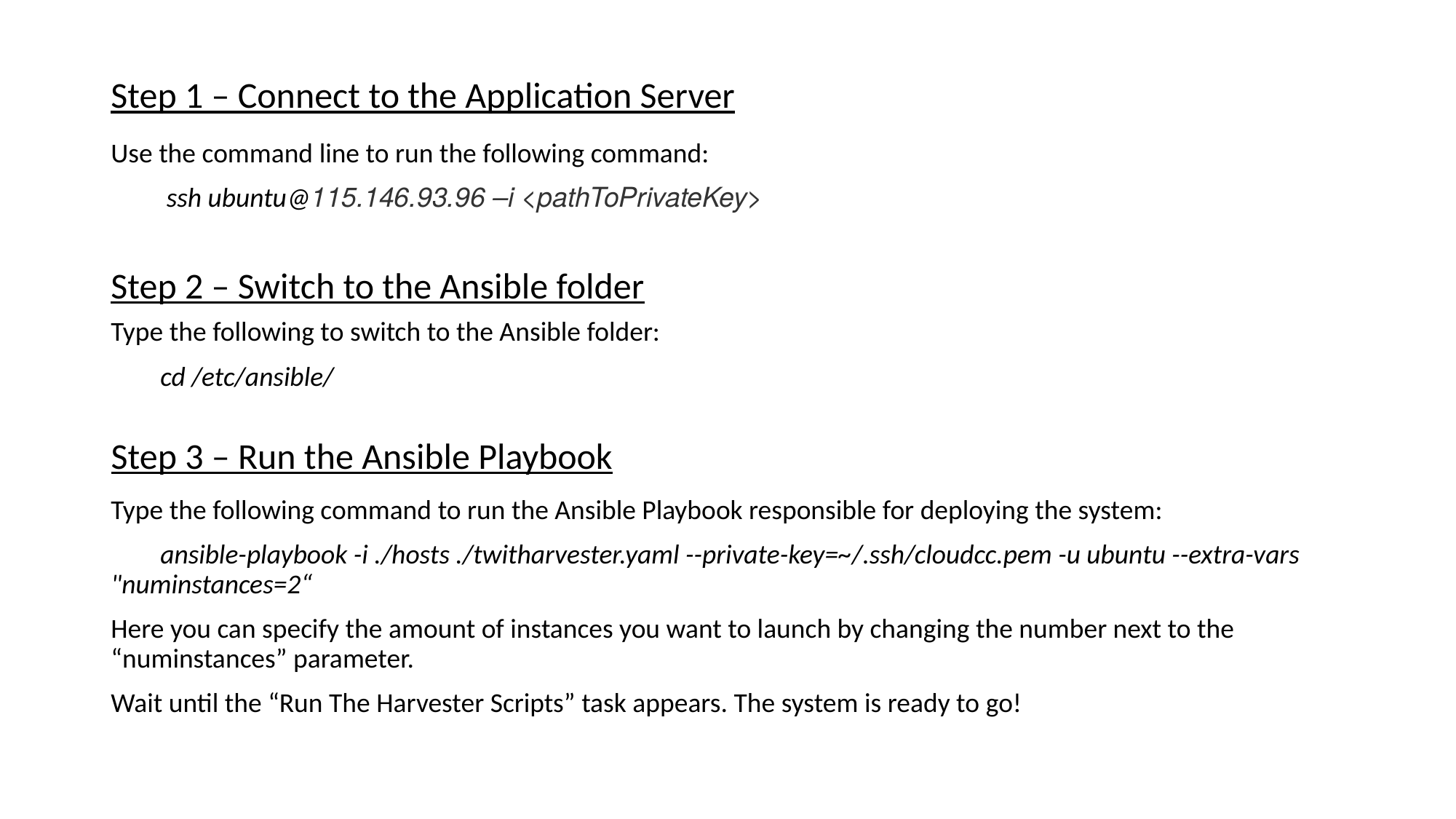

# Step 1 – Connect to the Application Server
Use the command line to run the following command:
         ssh ubuntu@115.146.93.96 –i <pathToPrivateKey>

Type the following to switch to the Ansible folder:
        cd /etc/ansible/

Type the following command to run the Ansible Playbook responsible for deploying the system:
        ansible-playbook -i ./hosts ./twitharvester.yaml --private-key=~/.ssh/cloudcc.pem -u ubuntu --extra-vars "numinstances=2“
Here you can specify the amount of instances you want to launch by changing the number next to the “numinstances” parameter.
Wait until the “Run The Harvester Scripts” task appears. The system is ready to go!

Step 2 – Switch to the Ansible folder
Step 3 – Run the Ansible Playbook